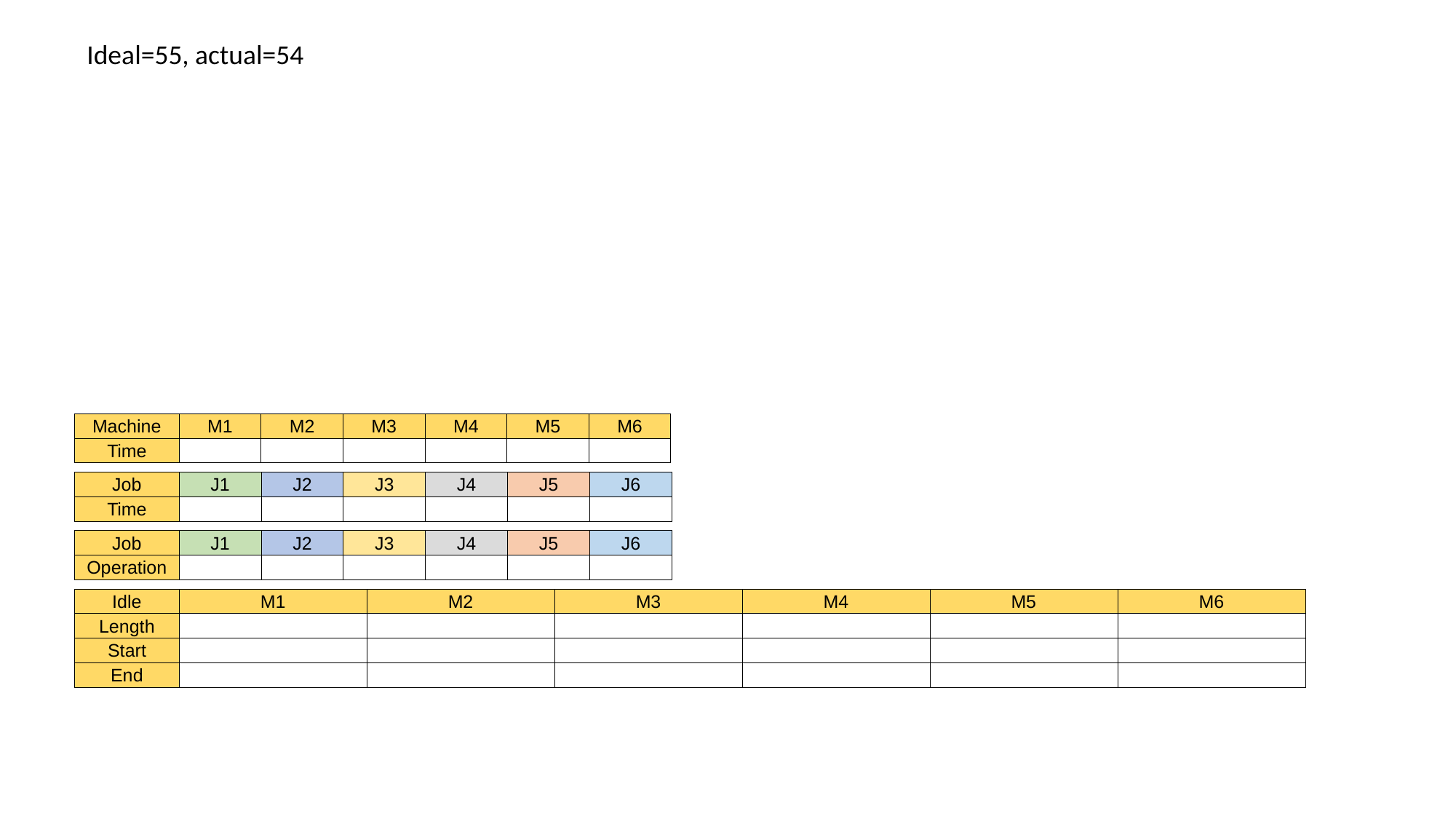

Ideal=55, actual=54
| Machine | M1 | M2 | M3 | M4 | M5 | M6 |
| --- | --- | --- | --- | --- | --- | --- |
| Time |  |  |  |  |  |  |
| Job | J1 | J2 | J3 | J4 | J5 | J6 |
| --- | --- | --- | --- | --- | --- | --- |
| Time |  |  |  |  |  |  |
| Job | J1 | J2 | J3 | J4 | J5 | J6 |
| --- | --- | --- | --- | --- | --- | --- |
| Operation |  |  |  |  |  |  |
| Idle | M1 | M2 | M3 | M4 | M5 | M6 |
| --- | --- | --- | --- | --- | --- | --- |
| Length |  |  |  |  |  |  |
| Start |  |  |  |  |  |  |
| End |  |  |  |  |  |  |